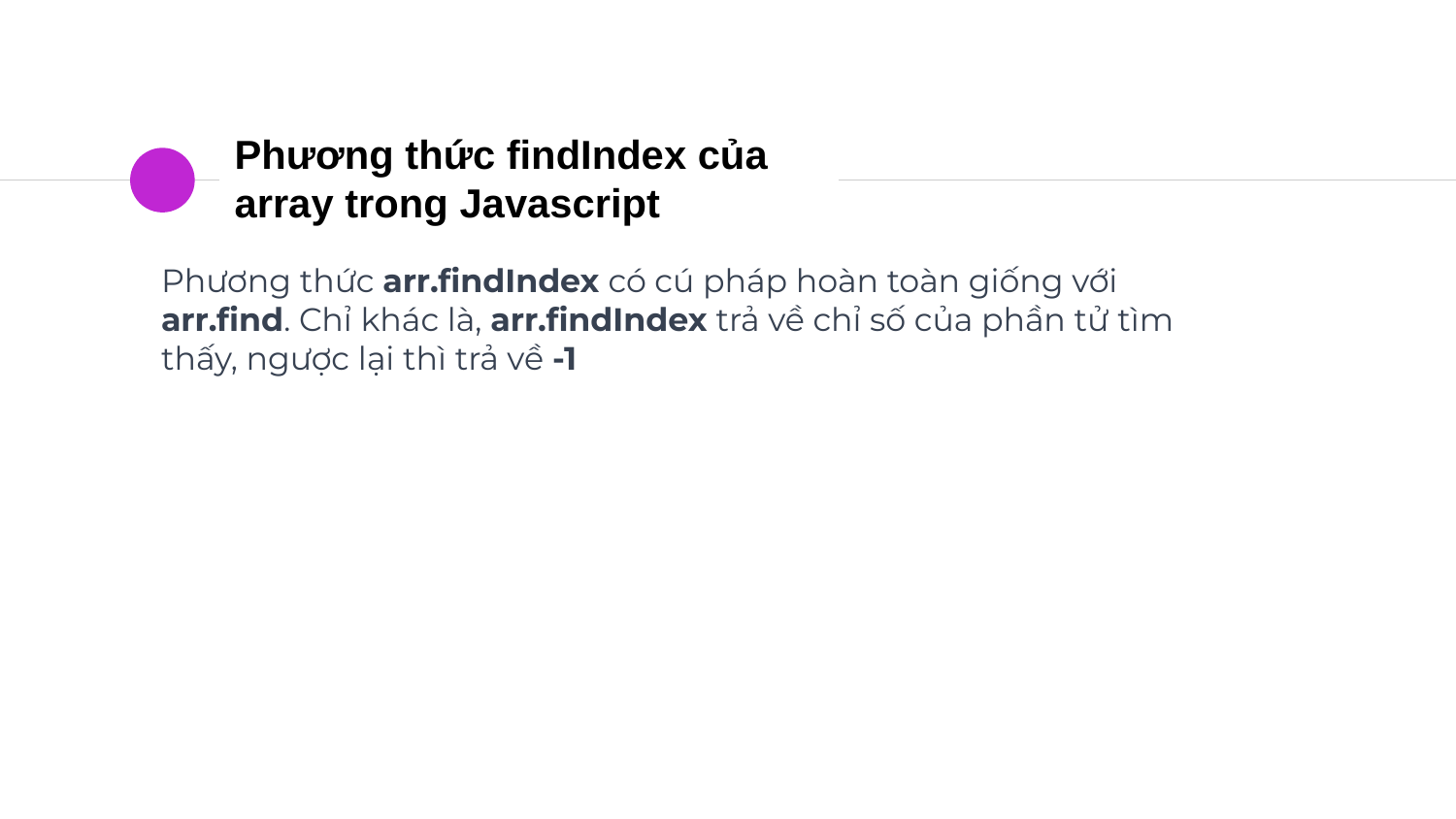

# Phương thức findIndex của array trong Javascript
Phương thức arr.findIndex có cú pháp hoàn toàn giống với arr.find. Chỉ khác là, arr.findIndex trả về chỉ số của phần tử tìm thấy, ngược lại thì trả về -1